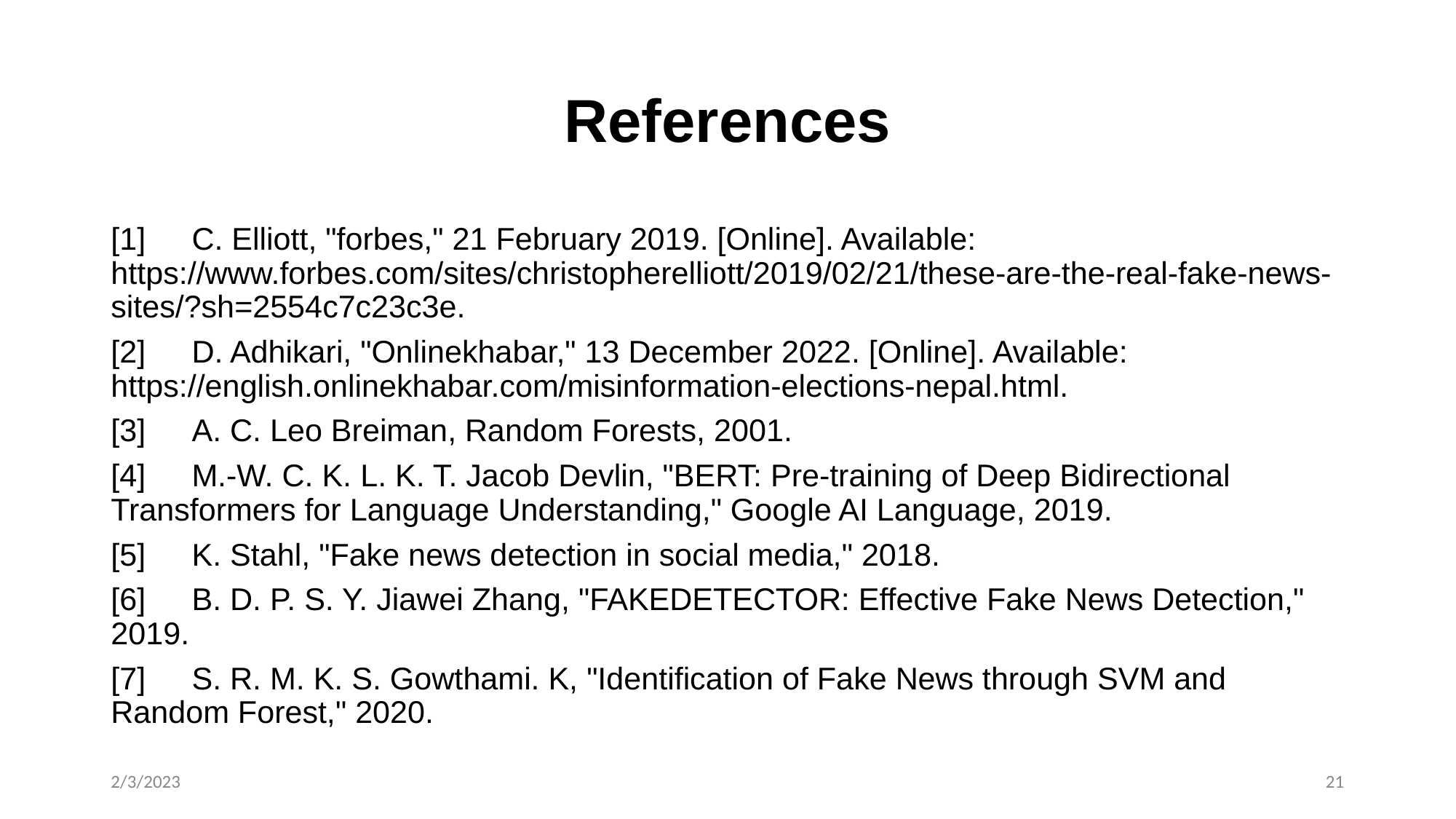

# References
[1] 	C. Elliott, "forbes," 21 February 2019. [Online]. Available: https://www.forbes.com/sites/christopherelliott/2019/02/21/these-are-the-real-fake-news-sites/?sh=2554c7c23c3e.
[2] 	D. Adhikari, "Onlinekhabar," 13 December 2022. [Online]. Available: https://english.onlinekhabar.com/misinformation-elections-nepal.html.
[3] 	A. C. Leo Breiman, Random Forests, 2001.
[4] 	M.-W. C. K. L. K. T. Jacob Devlin, "BERT: Pre-training of Deep Bidirectional Transformers for Language Understanding," Google AI Language, 2019.
[5] 	K. Stahl, "Fake news detection in social media," 2018.
[6] 	B. D. P. S. Y. Jiawei Zhang, "FAKEDETECTOR: Effective Fake News Detection," 2019.
[7] 	S. R. M. K. S. Gowthami. K, "Identification of Fake News through SVM and Random Forest," 2020.

2/3/2023
21